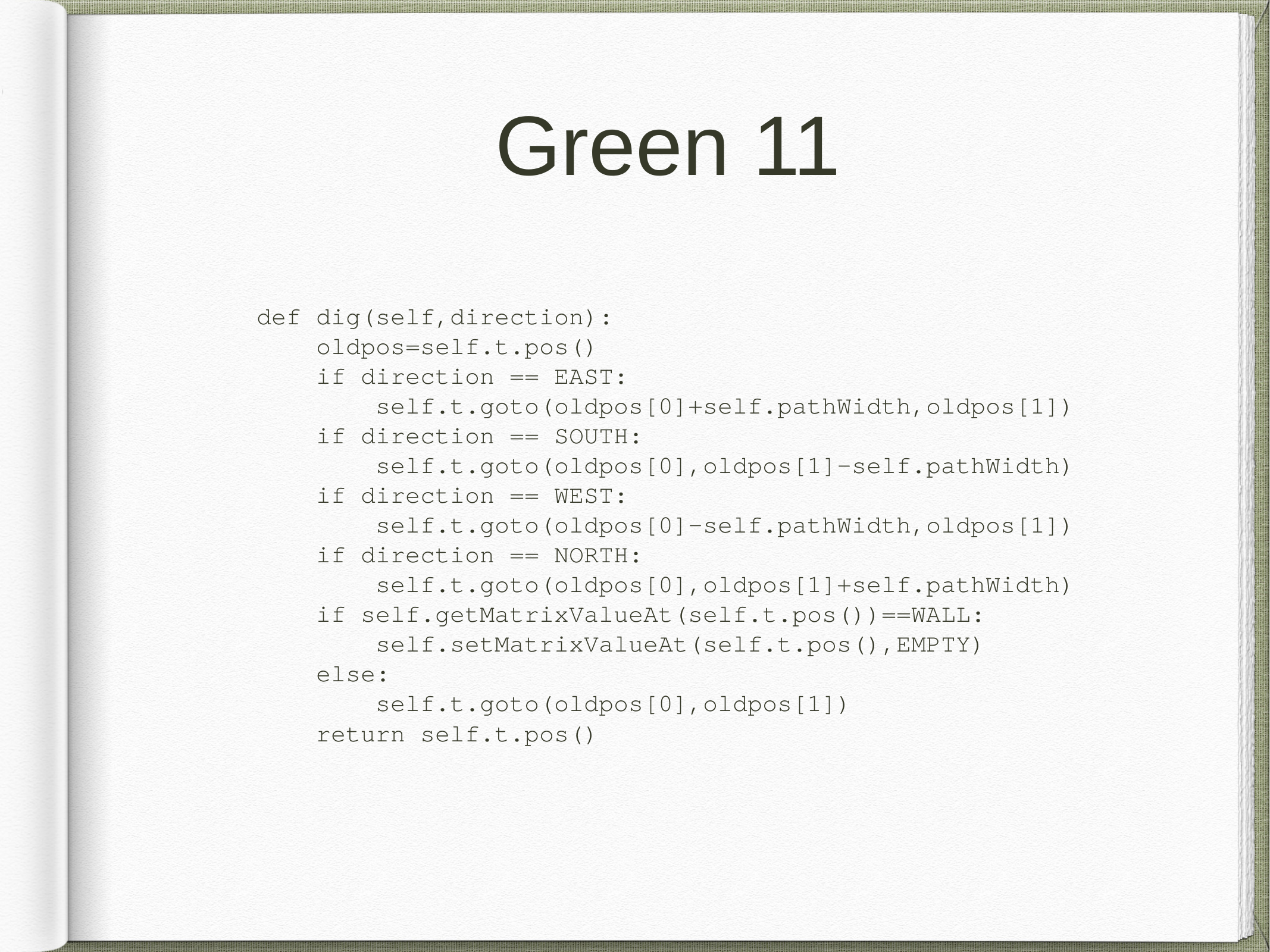

# Green 11
    def dig(self,direction):
        oldpos=self.t.pos()
        if direction == EAST:
            self.t.goto(oldpos[0]+self.pathWidth,oldpos[1])
        if direction == SOUTH:
            self.t.goto(oldpos[0],oldpos[1]-self.pathWidth)
        if direction == WEST:
            self.t.goto(oldpos[0]-self.pathWidth,oldpos[1])
        if direction == NORTH:
            self.t.goto(oldpos[0],oldpos[1]+self.pathWidth)
        if self.getMatrixValueAt(self.t.pos())==WALL:
            self.setMatrixValueAt(self.t.pos(),EMPTY)
        else:
            self.t.goto(oldpos[0],oldpos[1])
        return self.t.pos()